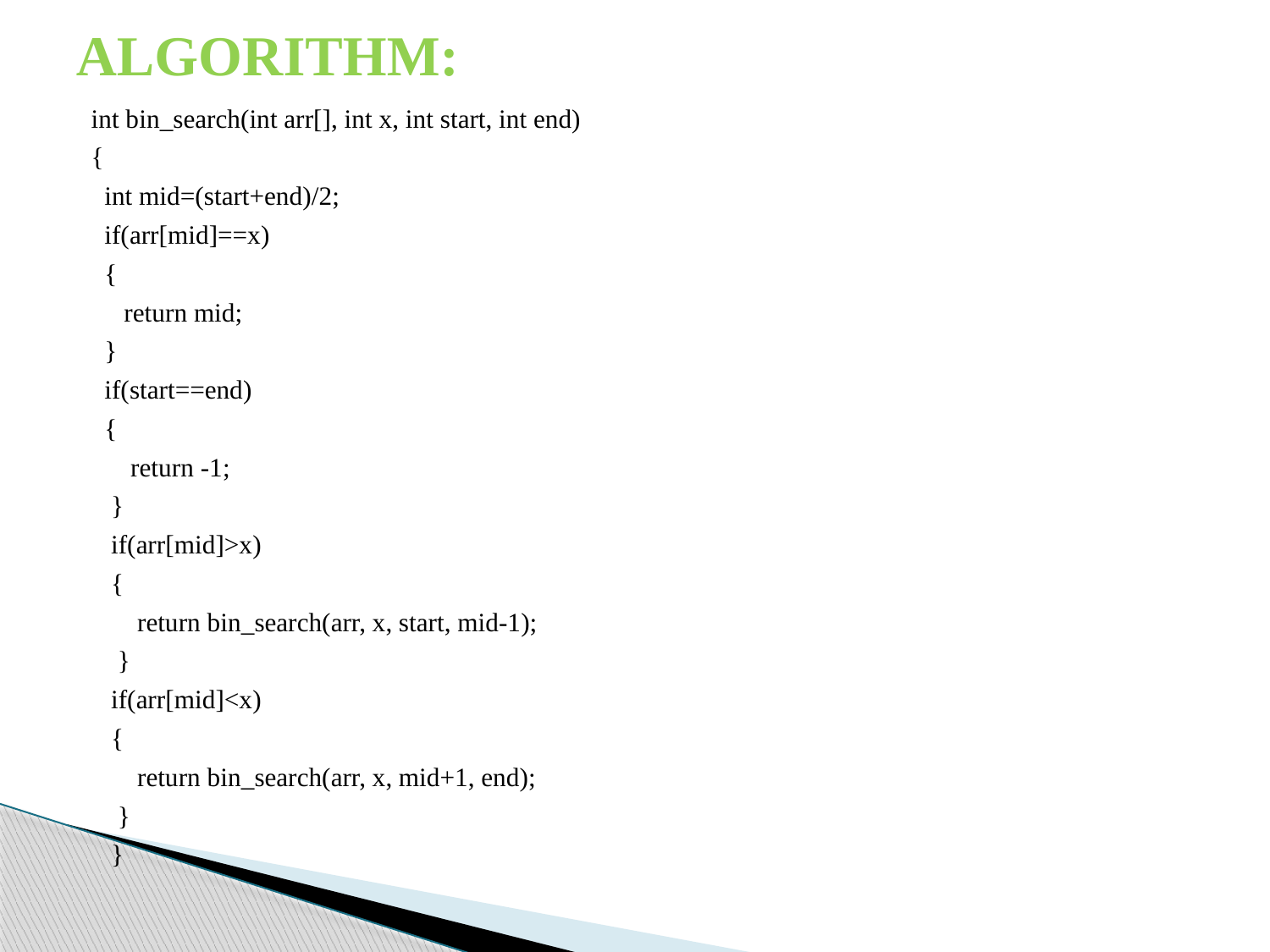

# ALGORITHM:
int bin_search(int arr[], int x, int start, int end)
{
  int mid=(start+end)/2;
  if(arr[mid]==x)
  {
     return mid;
  }
  if(start==end)
  {
      return -1;
   }
   if(arr[mid]>x)
   {
       return bin_search(arr, x, start, mid-1);
    }
   if(arr[mid]<x)
   {
       return bin_search(arr, x, mid+1, end);
    }
   }